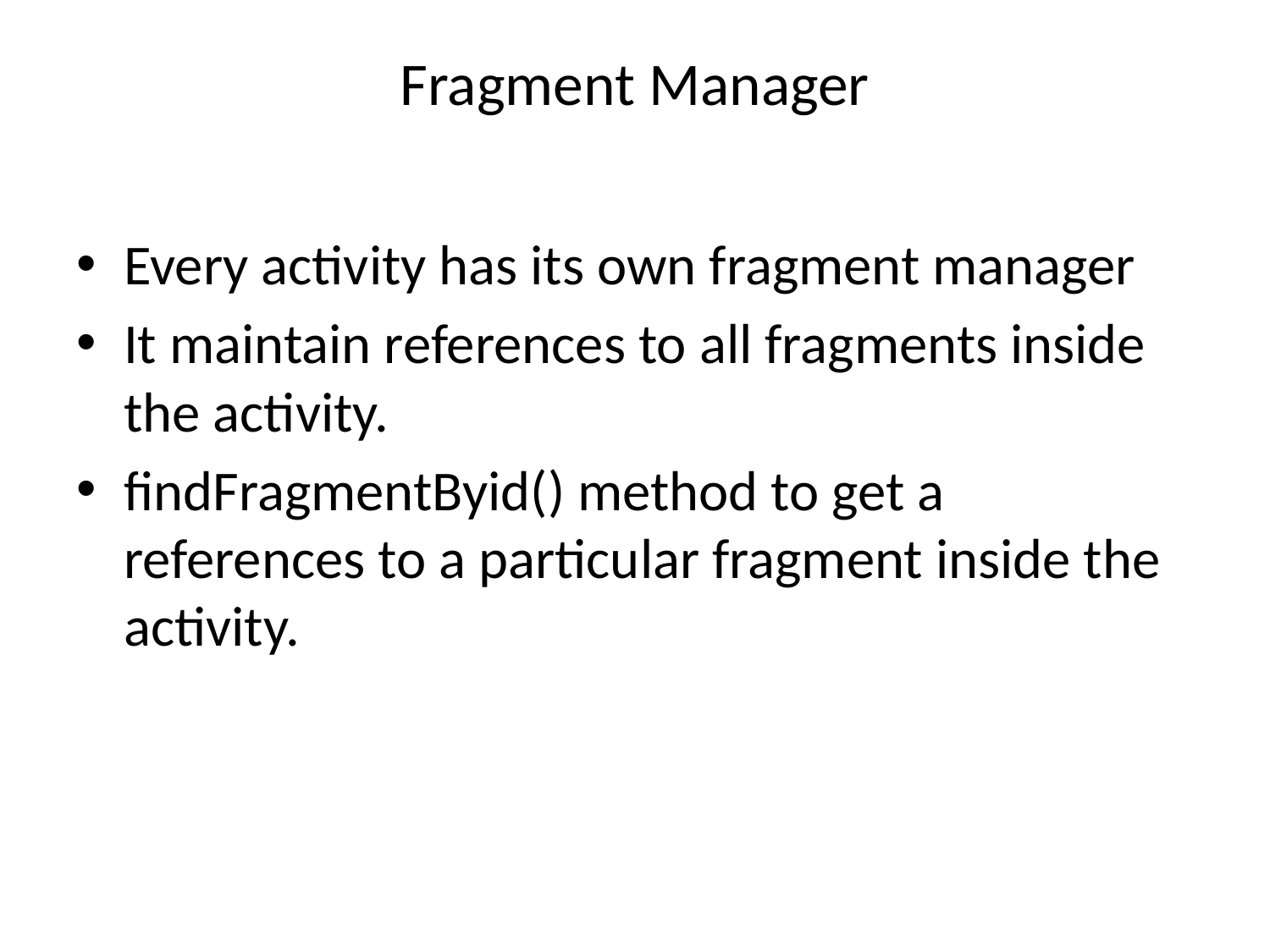

# Fragment Manager
Every activity has its own fragment manager
It maintain references to all fragments inside the activity.
findFragmentByid() method to get a references to a particular fragment inside the activity.